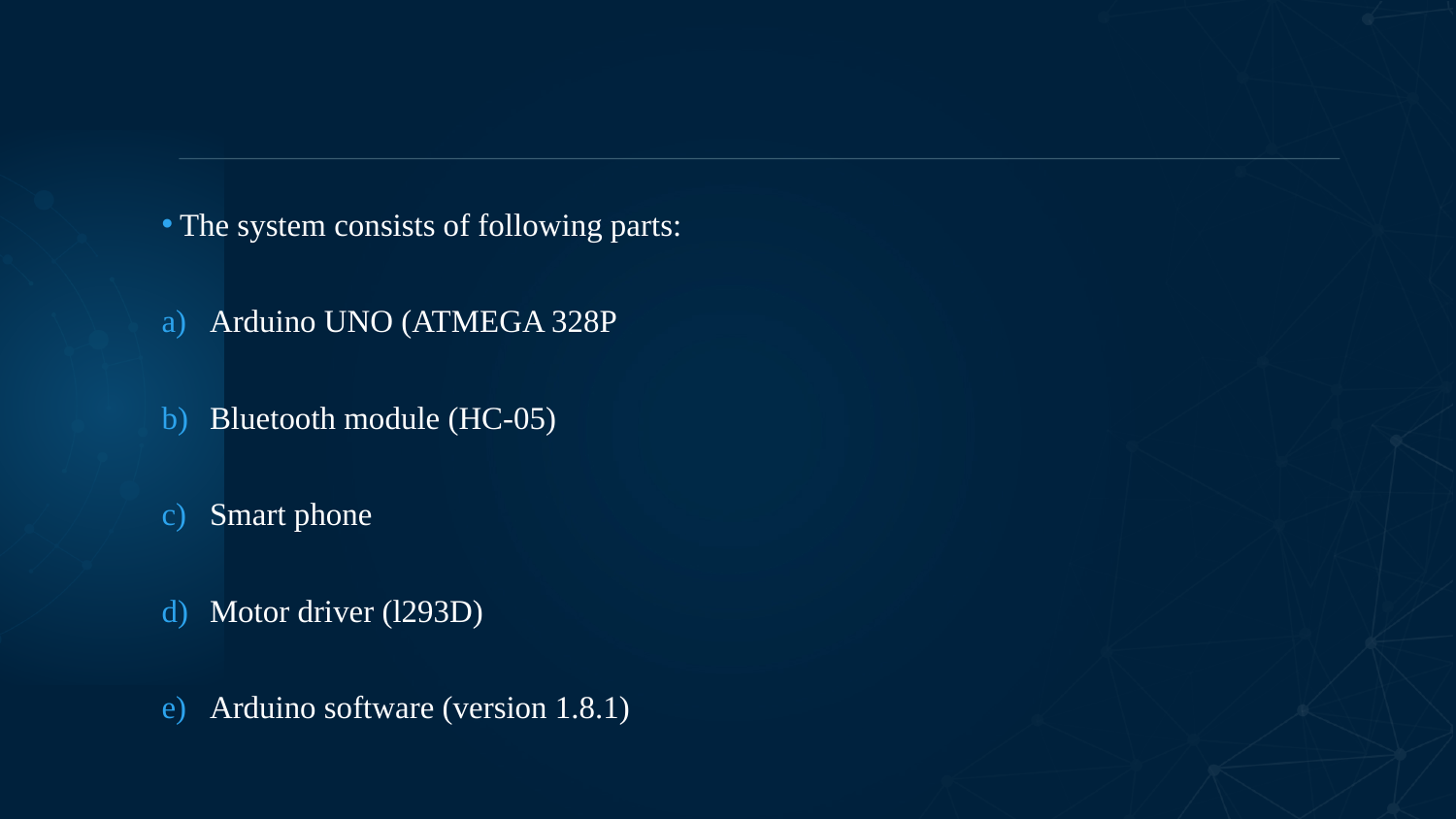

#
The system consists of following parts:
Arduino UNO (ATMEGA 328P
Bluetooth module (HC-05)
Smart phone
Motor driver (l293D)
Arduino software (version 1.8.1)